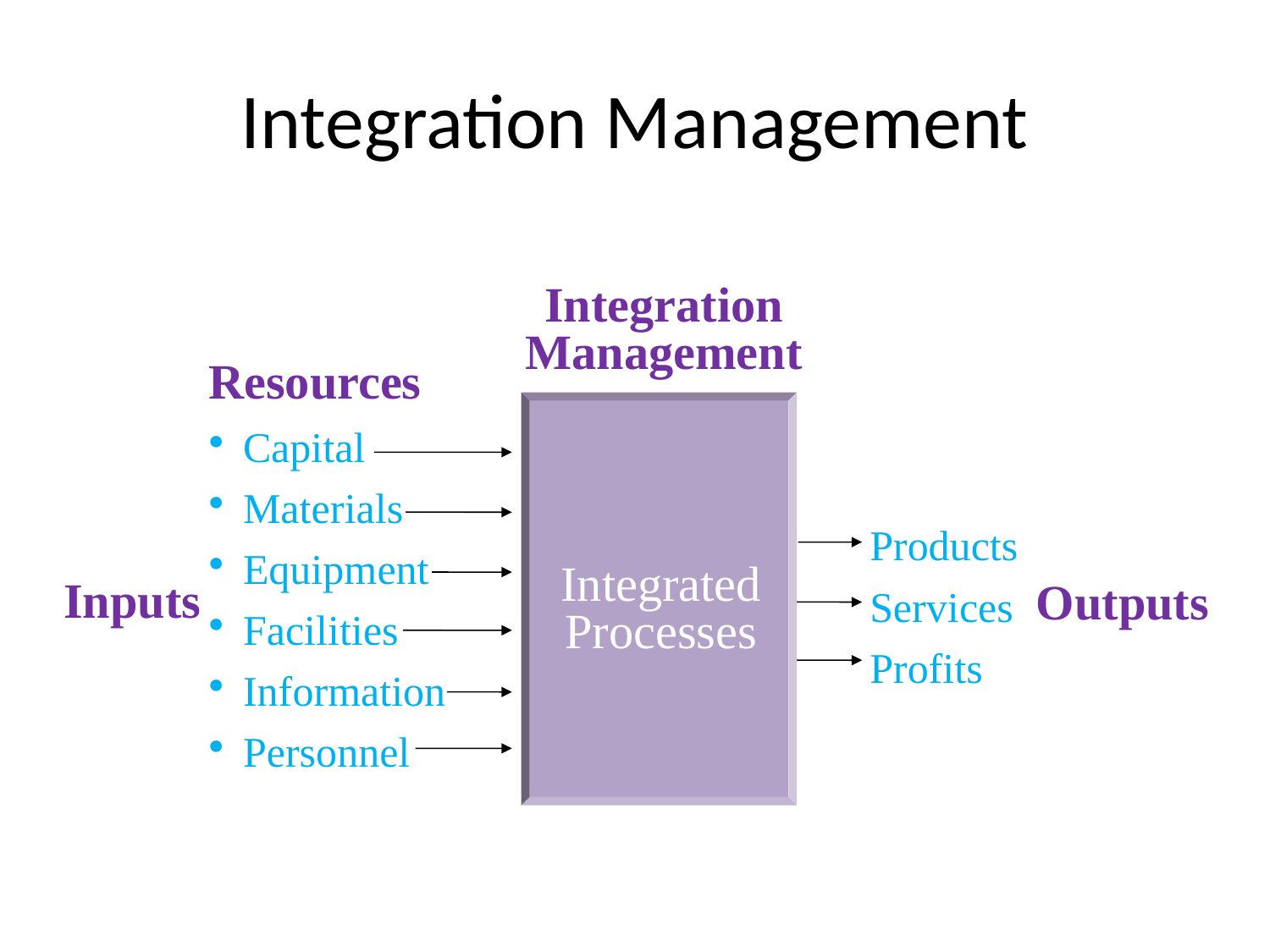

# Integration Management
Integration
Management
Resources

Integrated
Processes
Capital
Materials
Equipment
Facilities
Information
Personnel
Products
Services
Profits

Inputs
Outputs